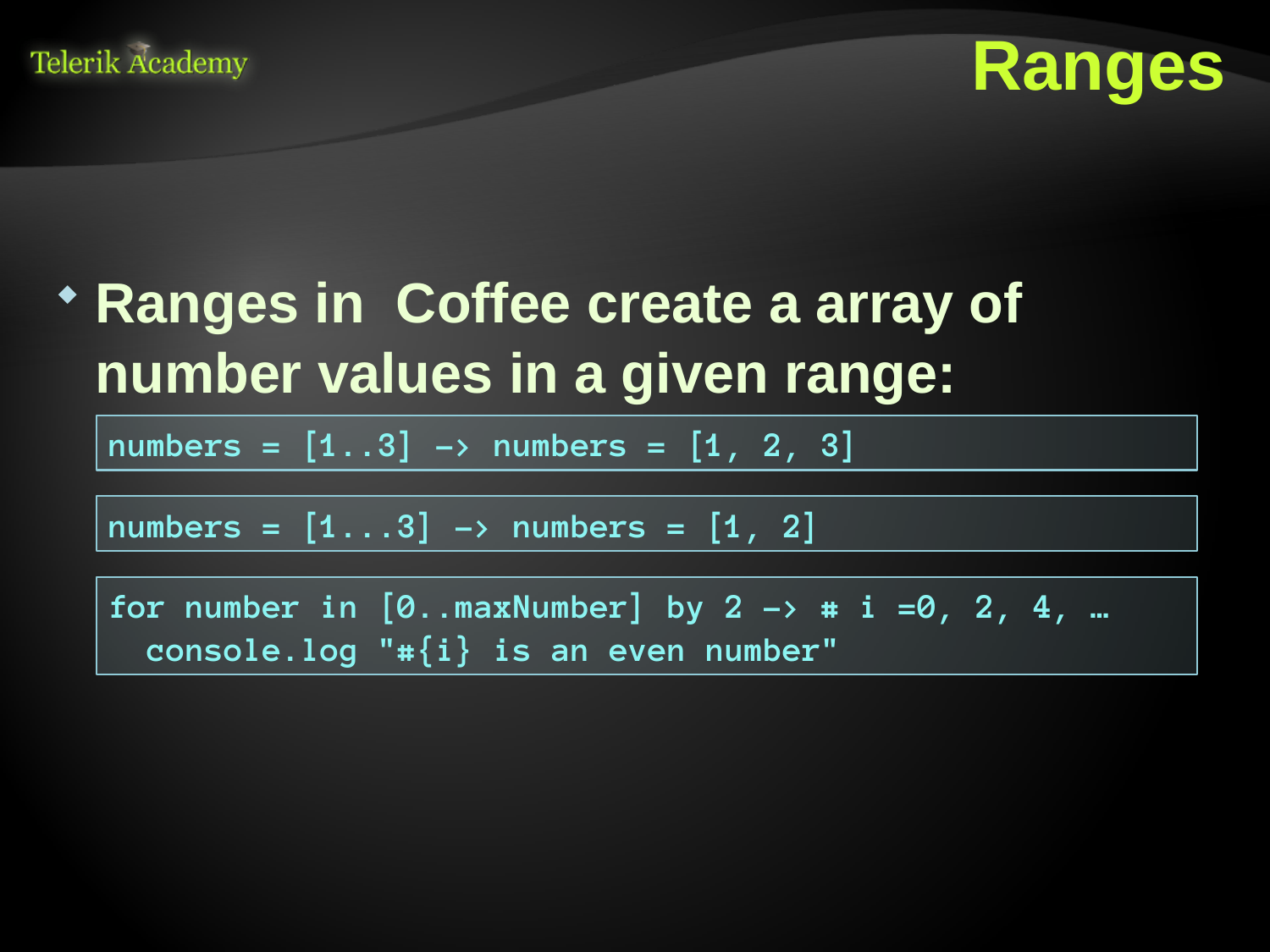

# Ranges
Ranges in  Coffee create a array of number values in a given range:

numbers = [1..3] -> numbers = [1, 2, 3]
numbers = [1...3] -> numbers = [1, 2]
for number in [0..maxNumber] by 2 -> # i =0, 2, 4, …
  console.log "#{i} is an even number"